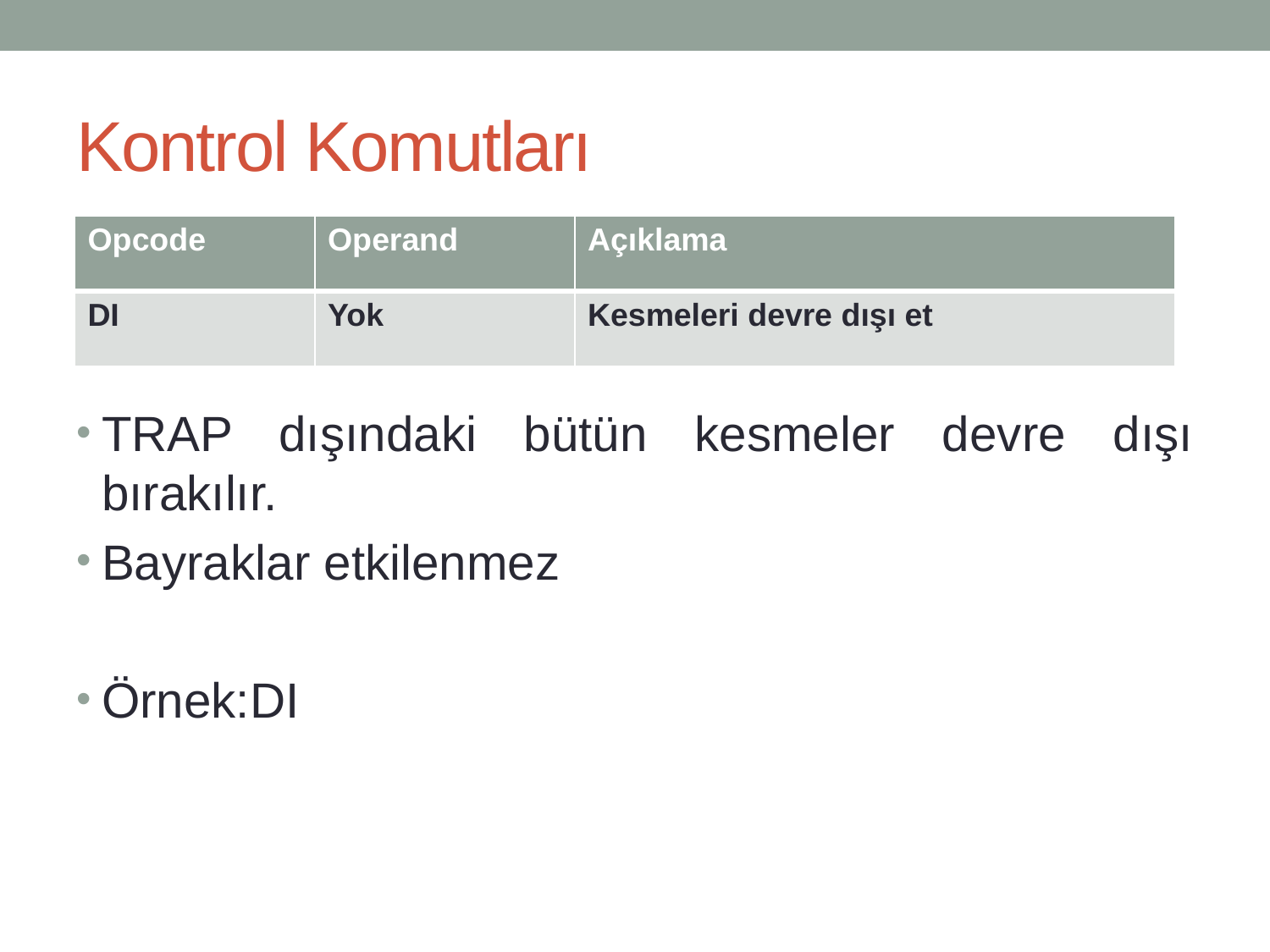

# Kontrol Komutları
| Opcode | Operand | Açıklama |
| --- | --- | --- |
| DI | Yok | Kesmeleri devre dışı et |
TRAP dışındaki bütün kesmeler devre dışı bırakılır.
Bayraklar etkilenmez

Örnek:DI